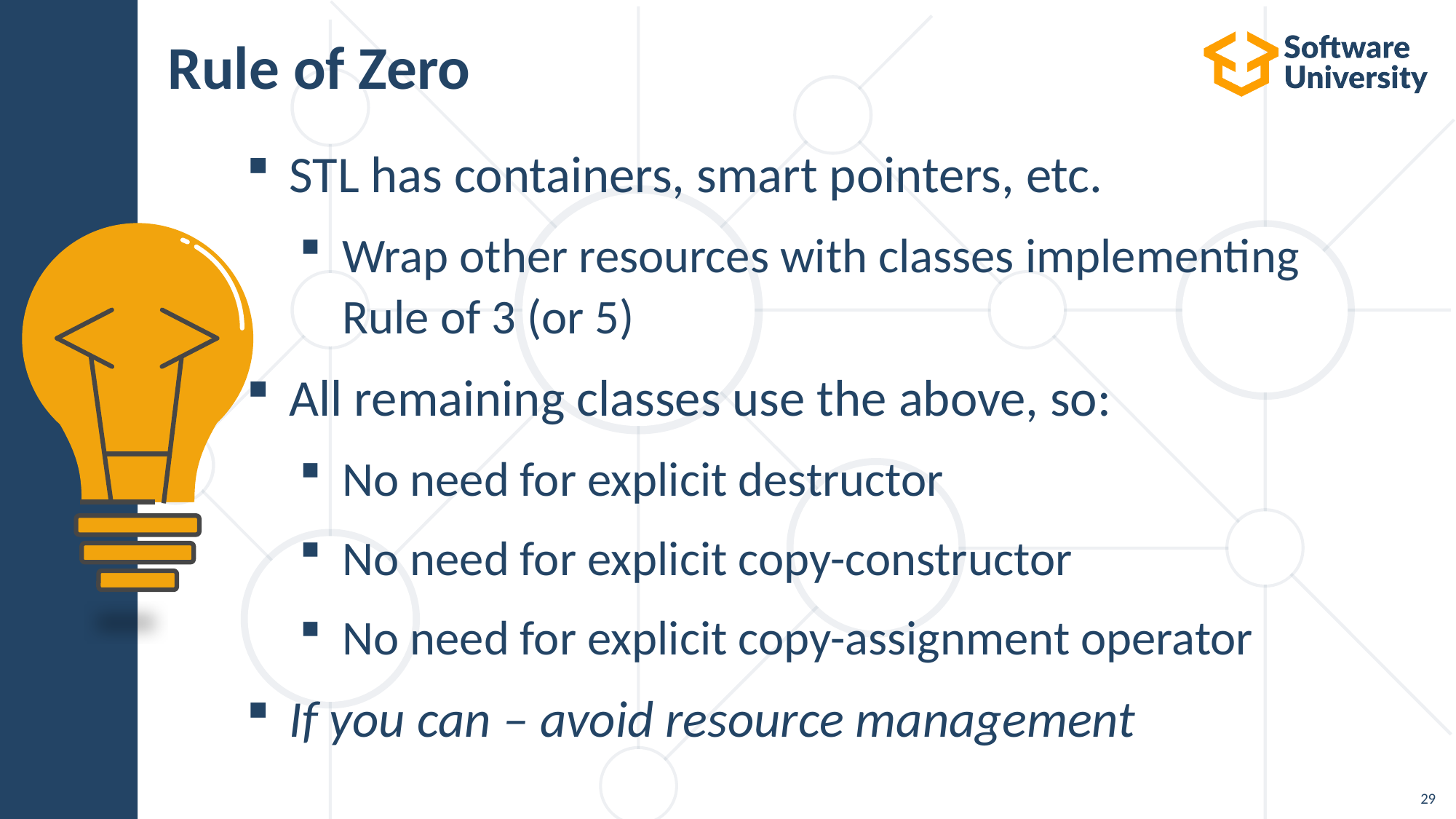

# Rule of Zero
STL has containers, smart pointers, etc.
Wrap other resources with classes implementing
Rule of 3 (or 5)
All remaining classes use the above, so:
No need for explicit destructor
No need for explicit copy-constructor
No need for explicit copy-assignment operator
If you can – avoid resource management
29